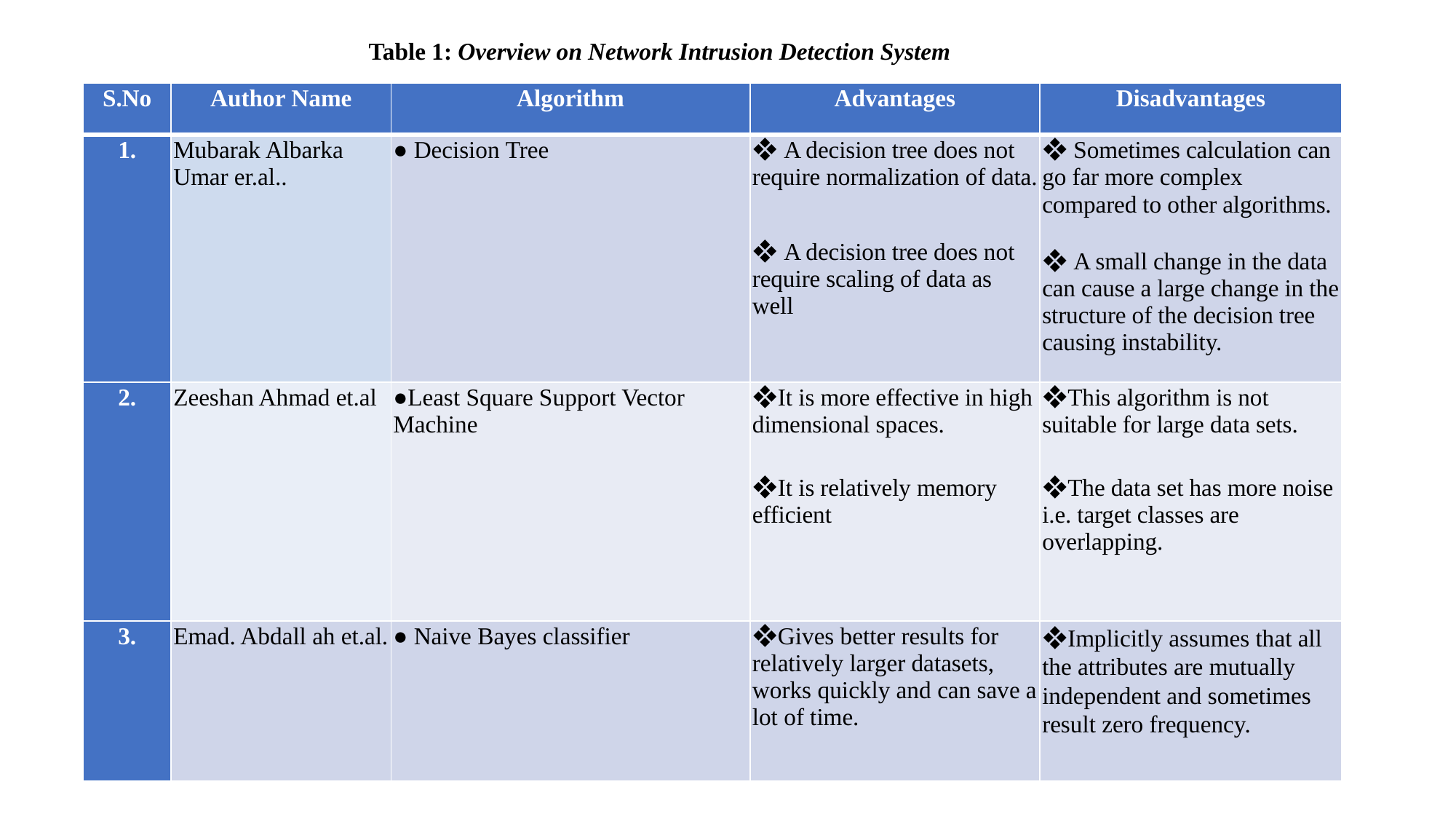

Table 1: Overview on Network Intrusion Detection System
| S.No | Author Name | Algorithm | Advantages | Disadvantages |
| --- | --- | --- | --- | --- |
| 1. | Mubarak Albarka Umar er.al.. | ● Decision Tree | ❖ A decision tree does not require normalization of data.   ❖ A decision tree does not require scaling of data as well | ❖ Sometimes calculation can go far more complex compared to other algorithms. ❖ A small change in the data can cause a large change in the structure of the decision tree causing instability. |
| 2. | Zeeshan Ahmad et.al | ●Least Square Support Vector Machine | ❖It is more effective in high dimensional spaces. ❖It is relatively memory efficient | ❖This algorithm is not suitable for large data sets. ❖The data set has more noise i.e. target classes are overlapping. |
| 3. | Emad. Abdall ah et.al. | ● Naive Bayes classifier | ❖Gives better results for relatively larger datasets, works quickly and can save a lot of time. | ❖Implicitly assumes that all the attributes are mutually independent and sometimes result zero frequency. |